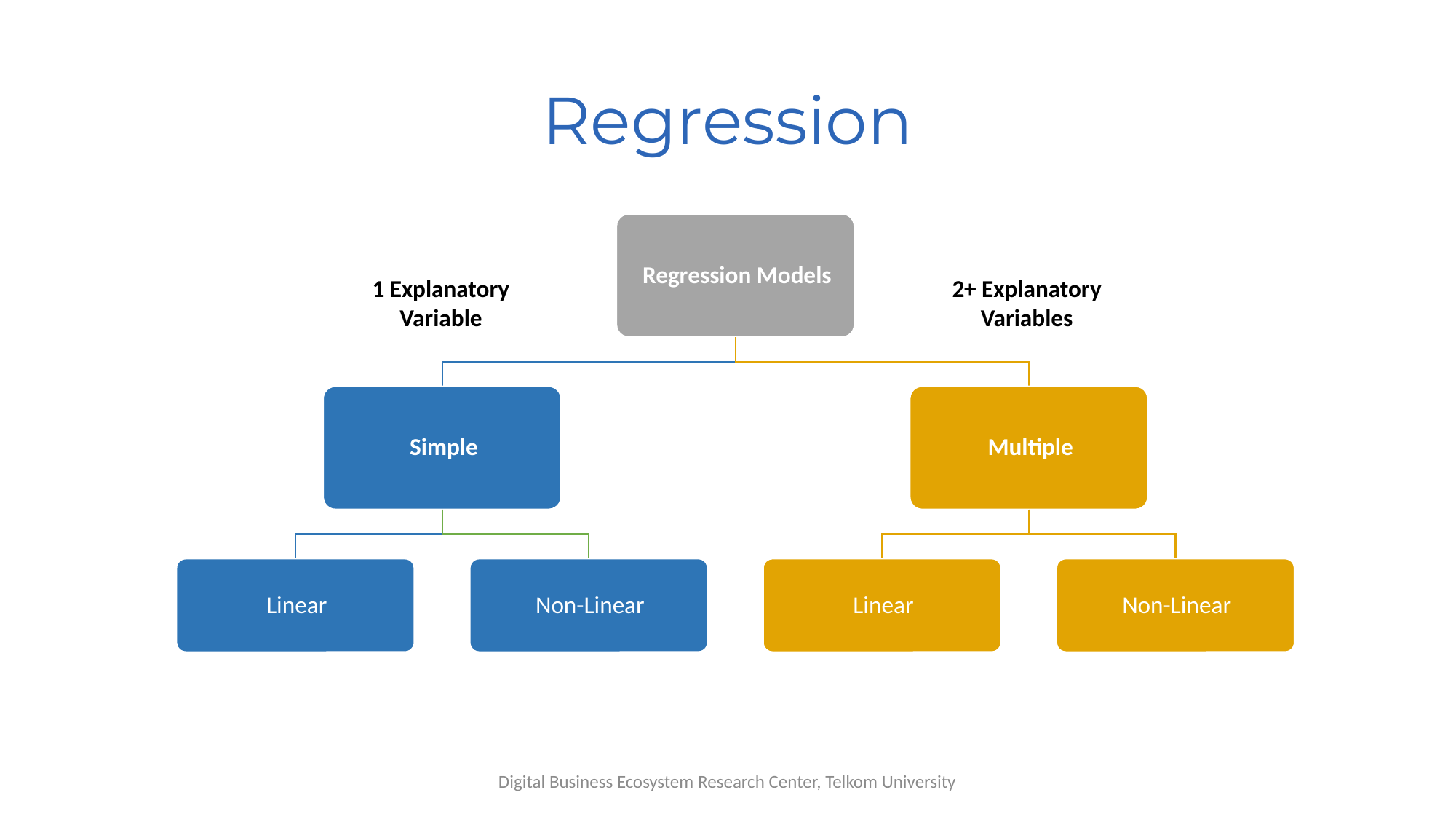

# Regression
Regression Models
Simple
Linear
Non-Linear
Multiple
Linear
Non-Linear
1 Explanatory
Variable
2+ Explanatory
Variables
Digital Business Ecosystem Research Center, Telkom University